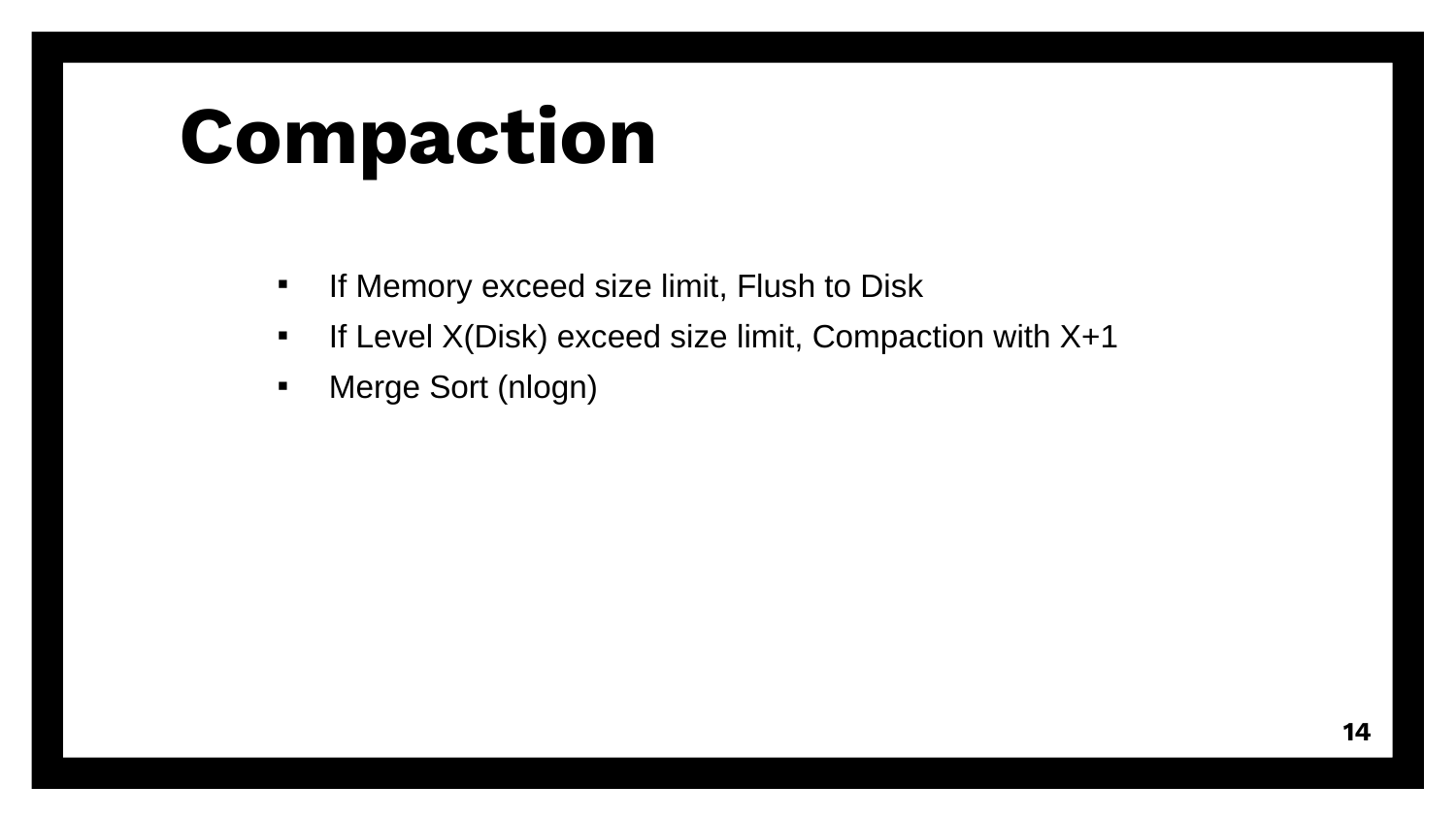

Compaction
If Memory exceed size limit, Flush to Disk
If Level X(Disk) exceed size limit, Compaction with X+1
Merge Sort (nlogn)
14